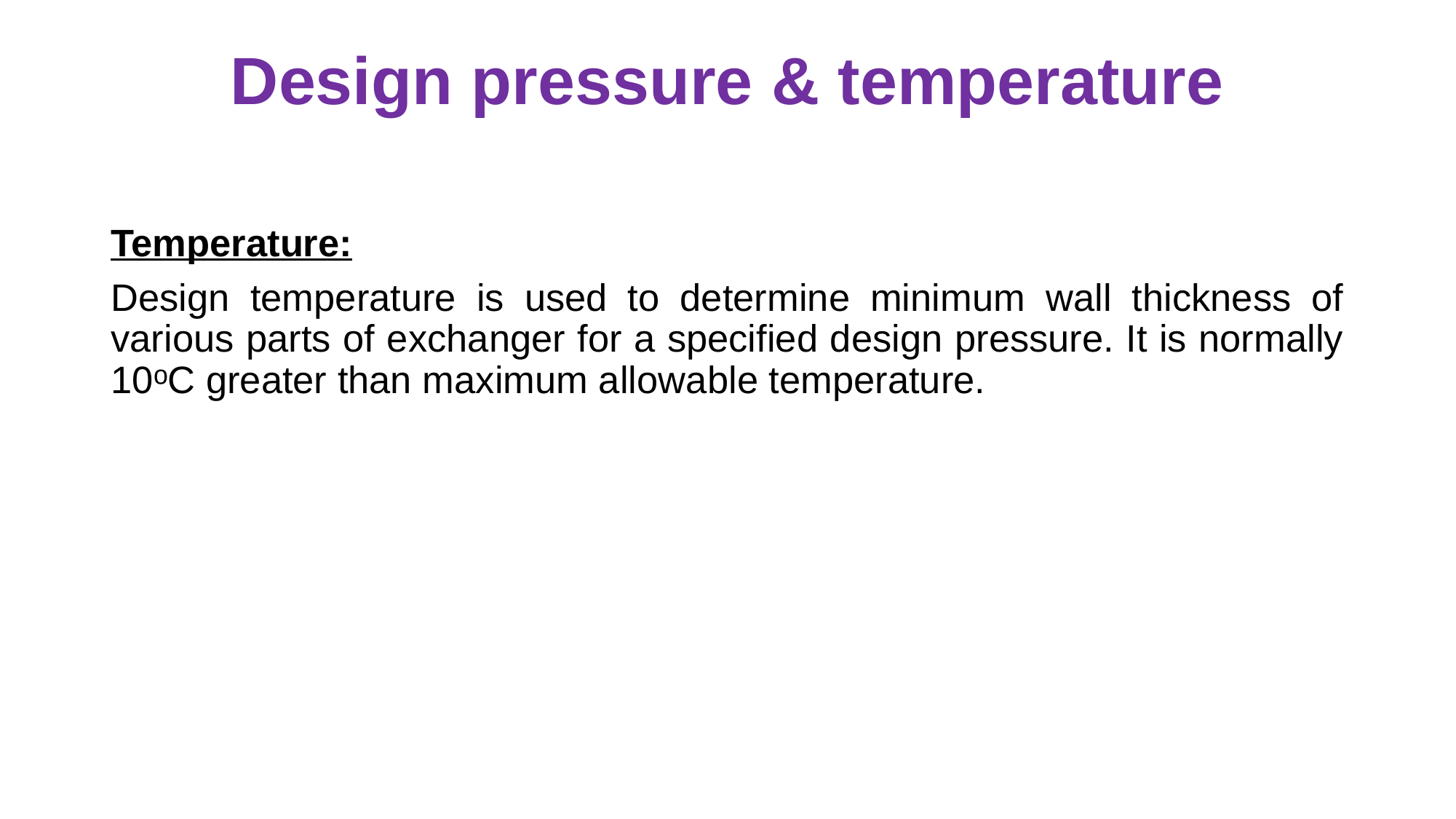

# Design pressure & temperature
Temperature:
Design temperature is used to determine minimum wall thickness of various parts of exchanger for a specified design pressure. It is normally 10ᵒC greater than maximum allowable temperature.